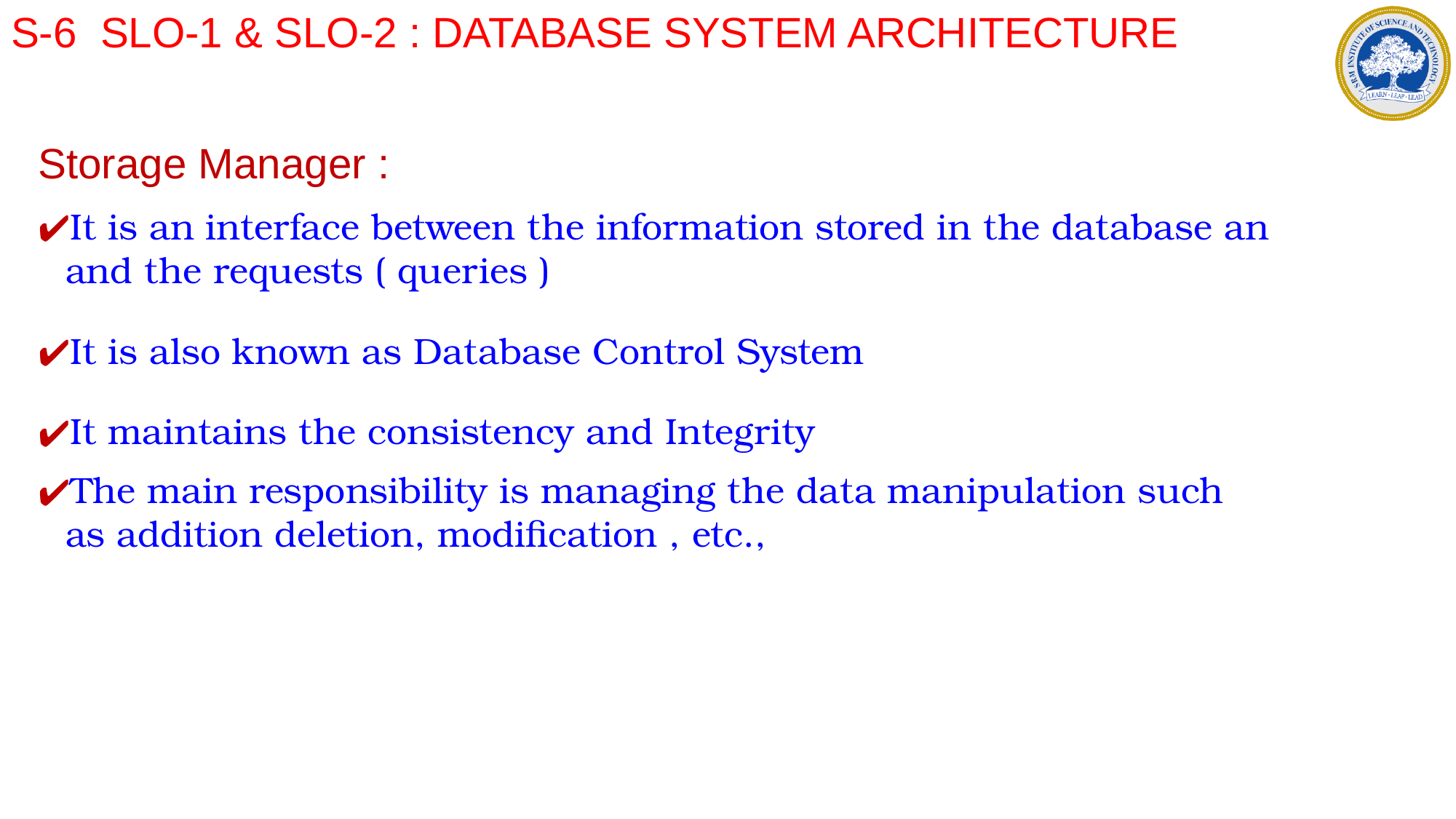

S-6  SLO-1 & SLO-2 : DATABASE SYSTEM ARCHITECTURE
Storage Manager :
It is an interface between the information stored in the database an and the requests ( queries )
It is also known as Database Control System
It maintains the consistency and Integrity
The main responsibility is managing the data manipulation such as addition deletion, modification , etc.,